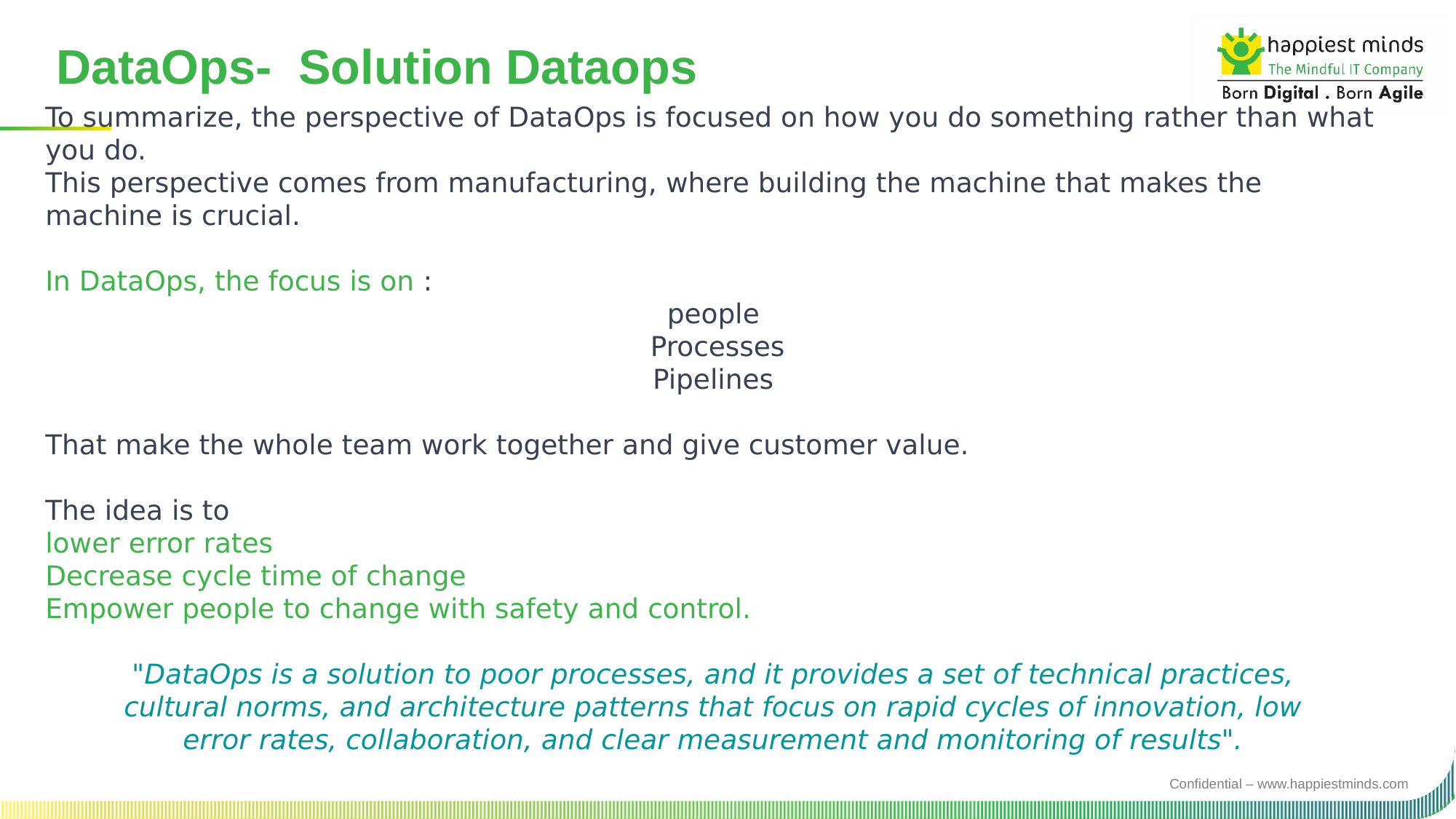

DataOps-  Solution Dataops
To summarize, the perspective of DataOps is focused on how you do something rather than what you do.
This perspective comes from manufacturing, where building the machine that makes the machine is crucial.

In DataOps, the focus is on :
people
 Processes
Pipelines

That make the whole team work together and give customer value.

The idea is to
lower error rates
Decrease cycle time of change
Empower people to change with safety and control.

"DataOps is a solution to poor processes, and it provides a set of technical practices, cultural norms, and architecture patterns that focus on rapid cycles of innovation, low error rates, collaboration, and clear measurement and monitoring of results".